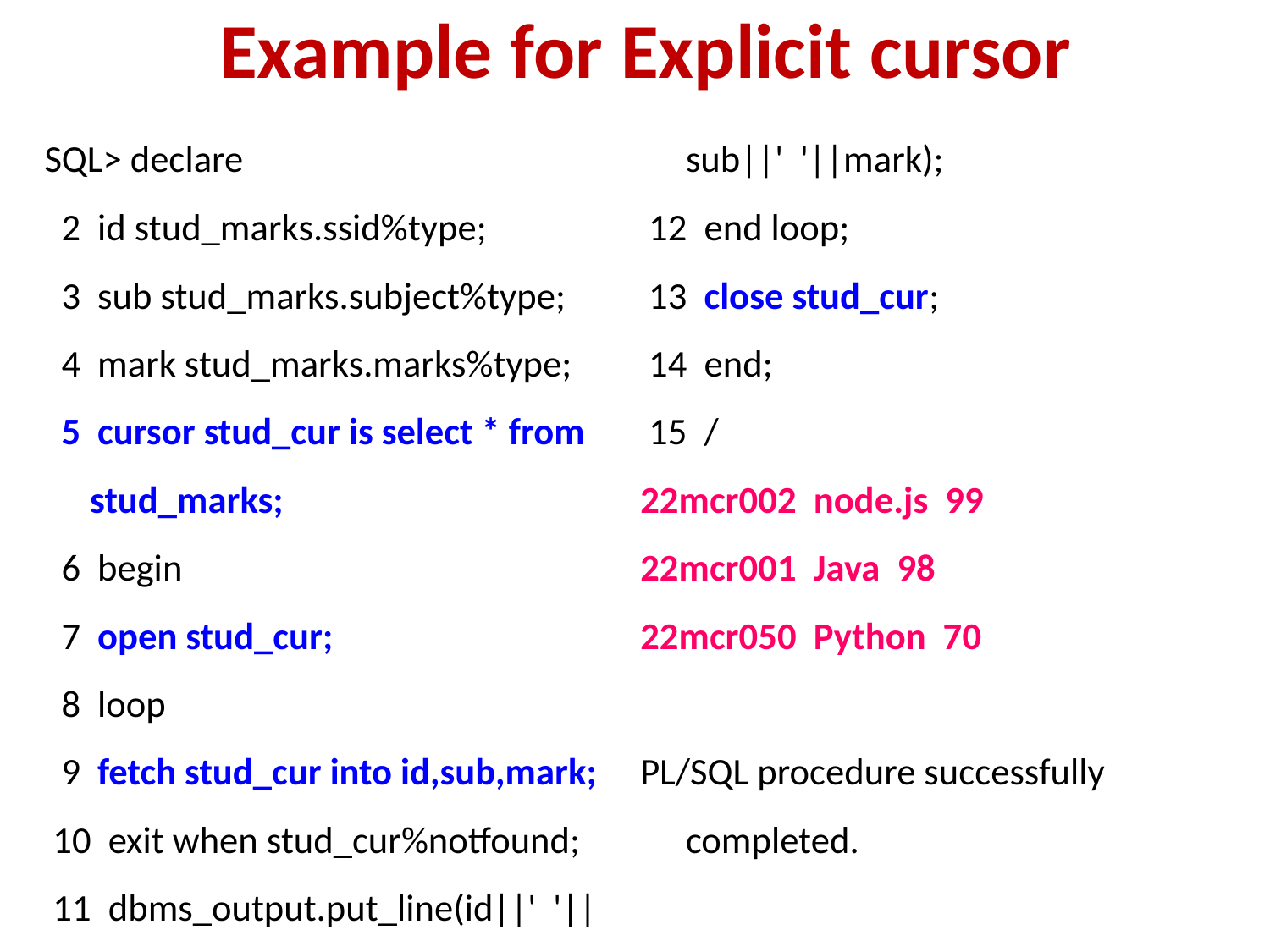

# Example for Explicit cursor
SQL> declare
  2  id stud_marks.ssid%type;
  3  sub stud_marks.subject%type;
  4  mark stud_marks.marks%type;
  5  cursor stud_cur is select * from stud_marks;
  6  begin
  7  open stud_cur;
  8  loop
  9  fetch stud_cur into id,sub,mark;
 10  exit when stud_cur%notfound;
 11  dbms_output.put_line(id||'  '||sub||'  '||mark);
 12  end loop;
 13  close stud_cur;
 14  end;
 15  /
22mcr002  node.js  99
22mcr001  Java  98
22mcr050  Python  70

PL/SQL procedure successfully completed.